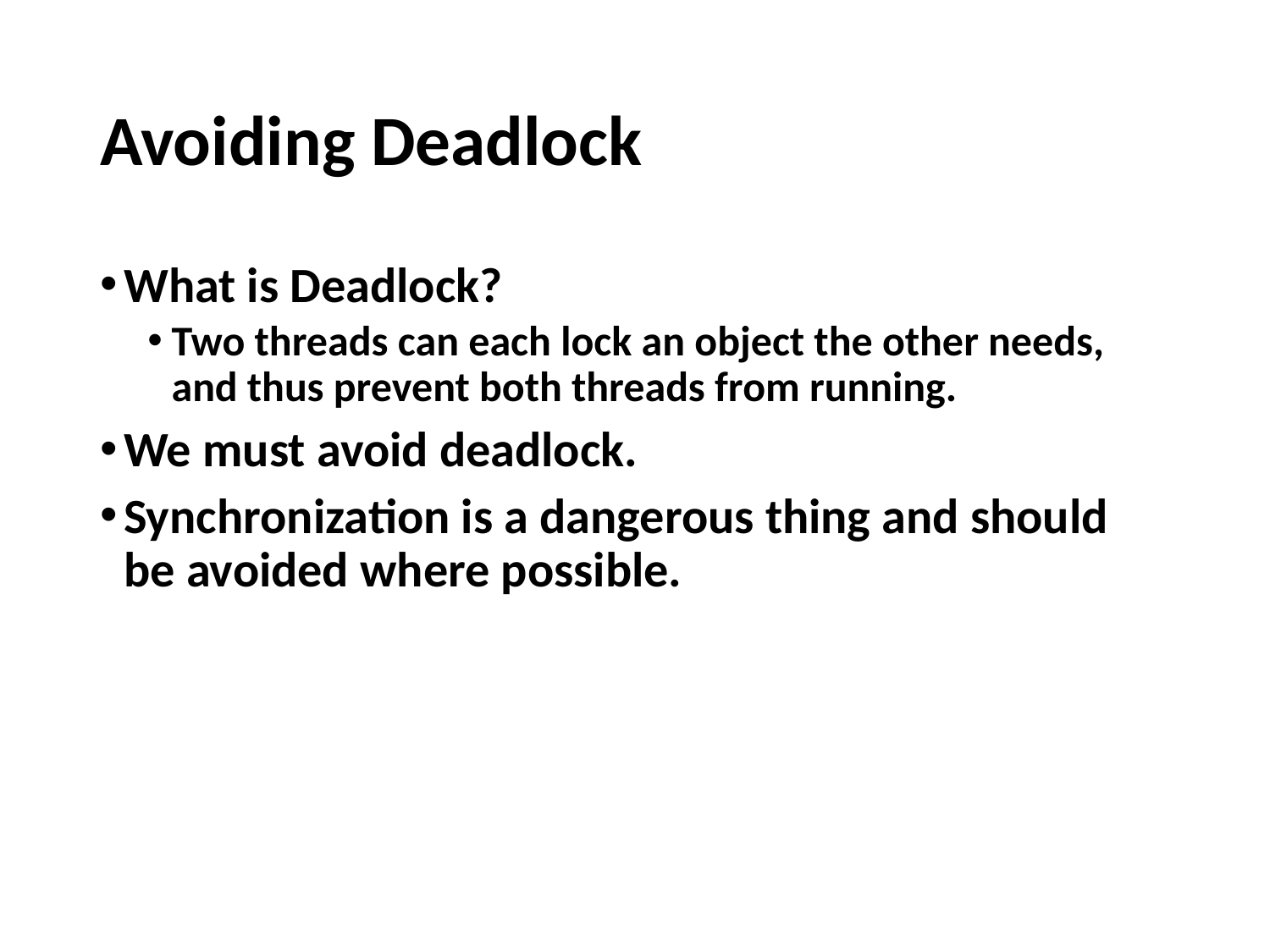

# Avoiding Deadlock
What is Deadlock?
Two threads can each lock an object the other needs, and thus prevent both threads from running.
We must avoid deadlock.
Synchronization is a dangerous thing and should be avoided where possible.